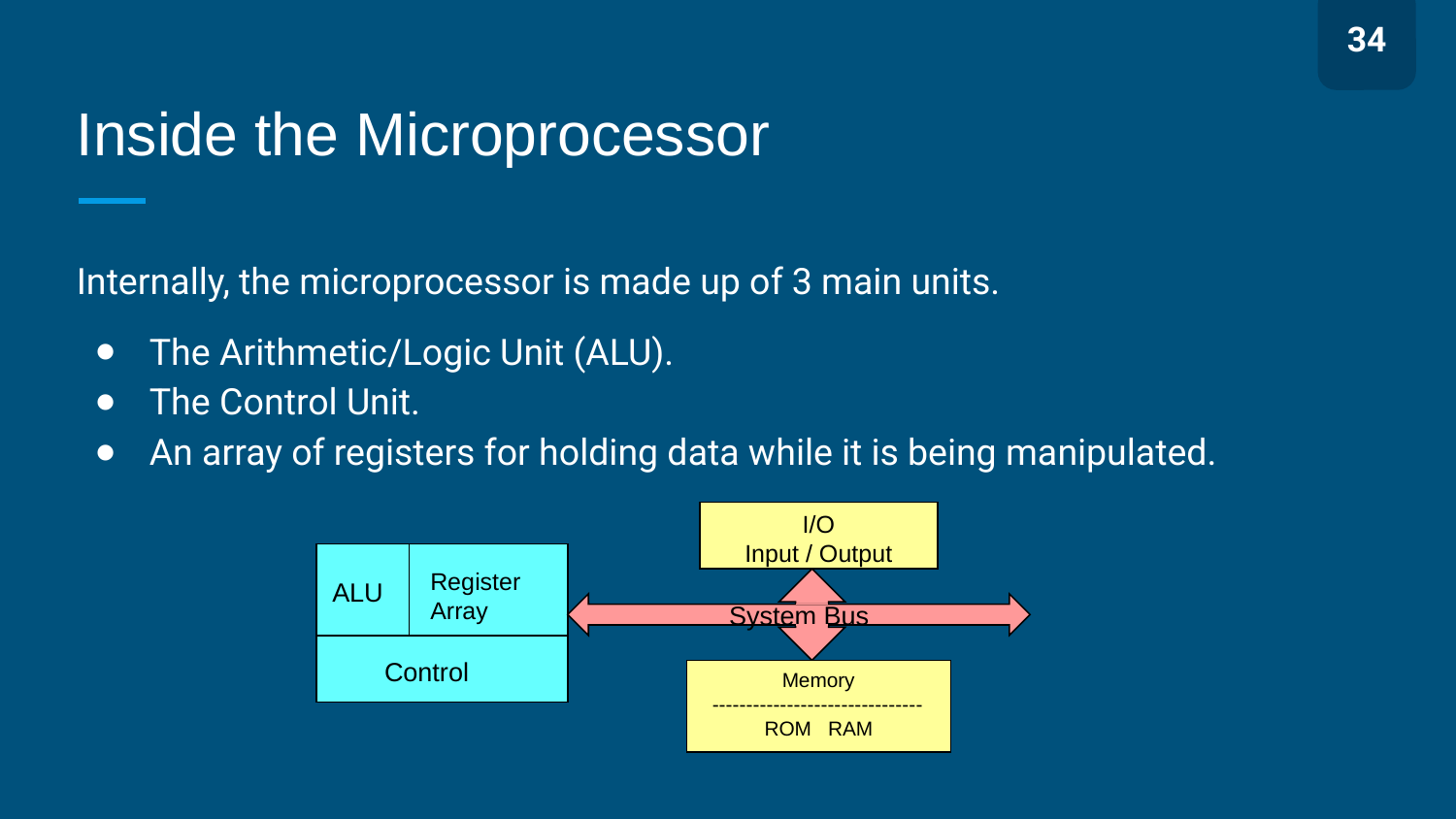

34
# Inside the Microprocessor
Internally, the microprocessor is made up of 3 main units.
The Arithmetic/Logic Unit (ALU).
The Control Unit.
An array of registers for holding data while it is being manipulated.

I/O
Input / Output

Register
Array
ALU

System Bus
Control
Memory
  -------------------------------
ROM   RAM